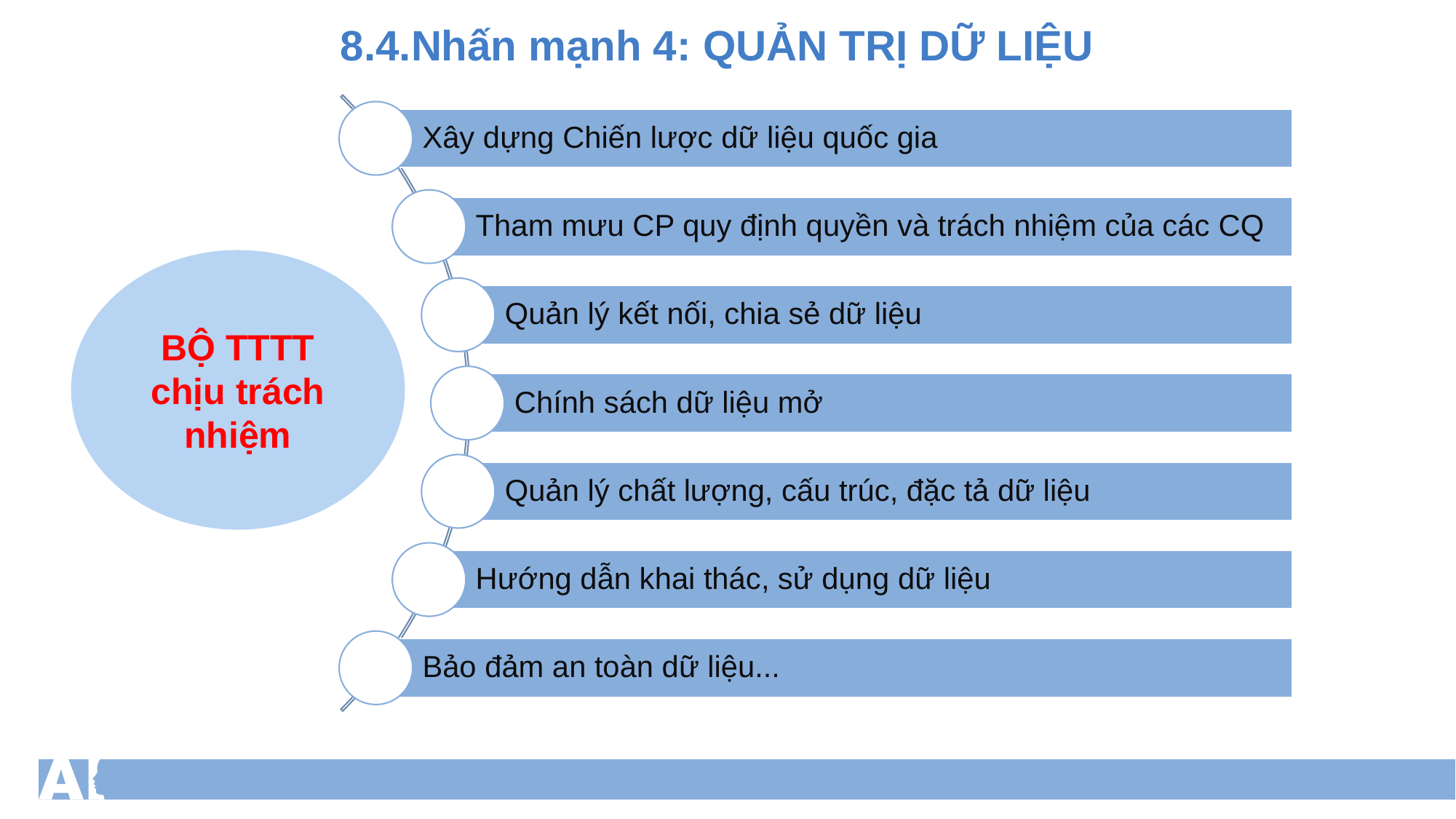

8.4.Nhấn mạnh 4: QUẢN TRỊ DỮ LIỆU
Xây dựng Chiến lược dữ liệu quốc gia
Tham mưu CP quy định quyền và trách nhiệm của các CQ
Quản lý kết nối, chia sẻ dữ liệu
Chính sách dữ liệu mở
Quản lý chất lượng, cấu trúc, đặc tả dữ liệu
Hướng dẫn khai thác, sử dụng dữ liệu
Bảo đảm an toàn dữ liệu...
BỘ TTTT
chịu trách nhiệm